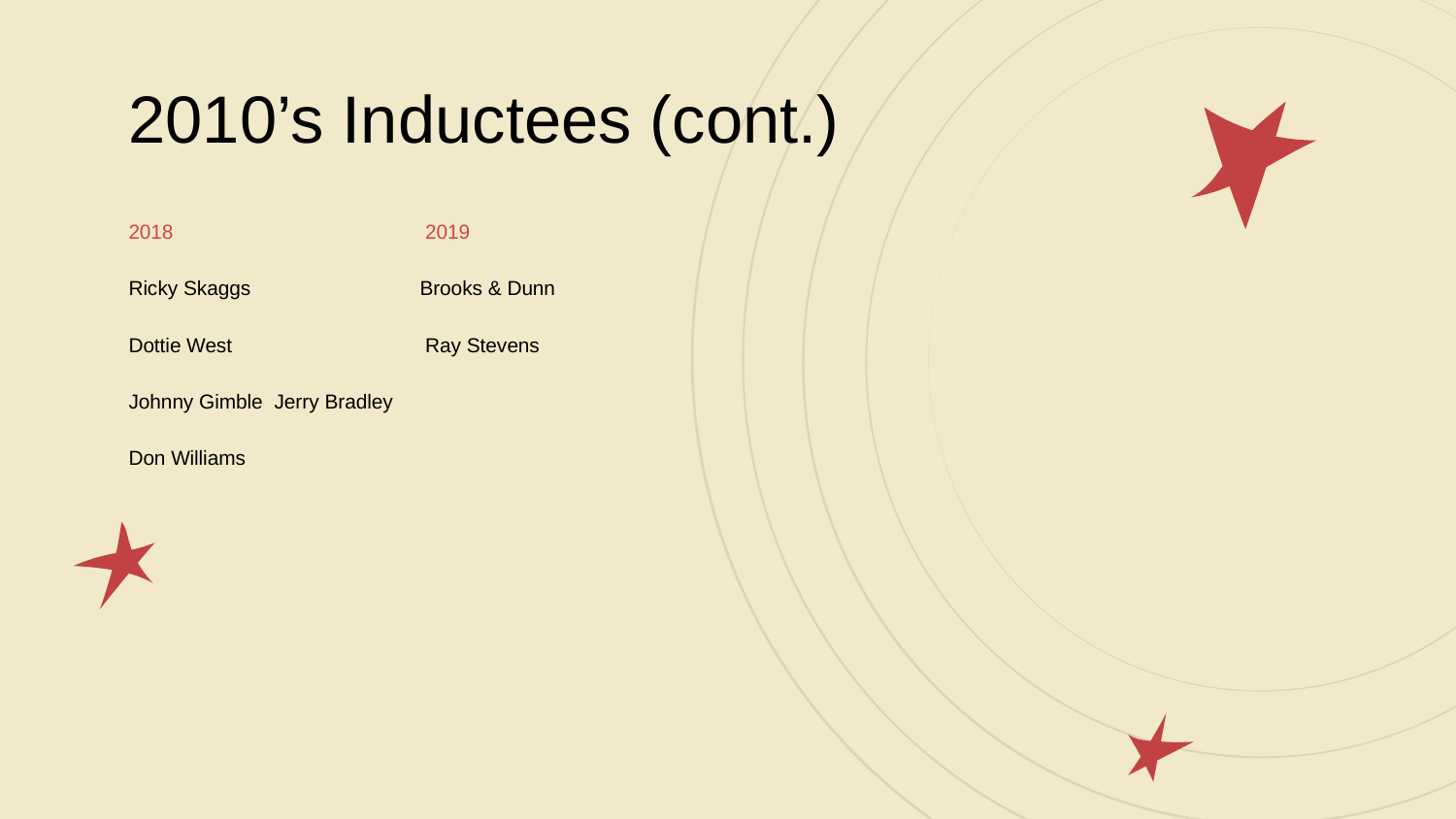

2018		 2019
Ricky Skaggs	 	Brooks & Dunn
Dottie West		 Ray Stevens
Johnny Gimble 	Jerry Bradley
Don Williams
# 2010’s Inductees (cont.)